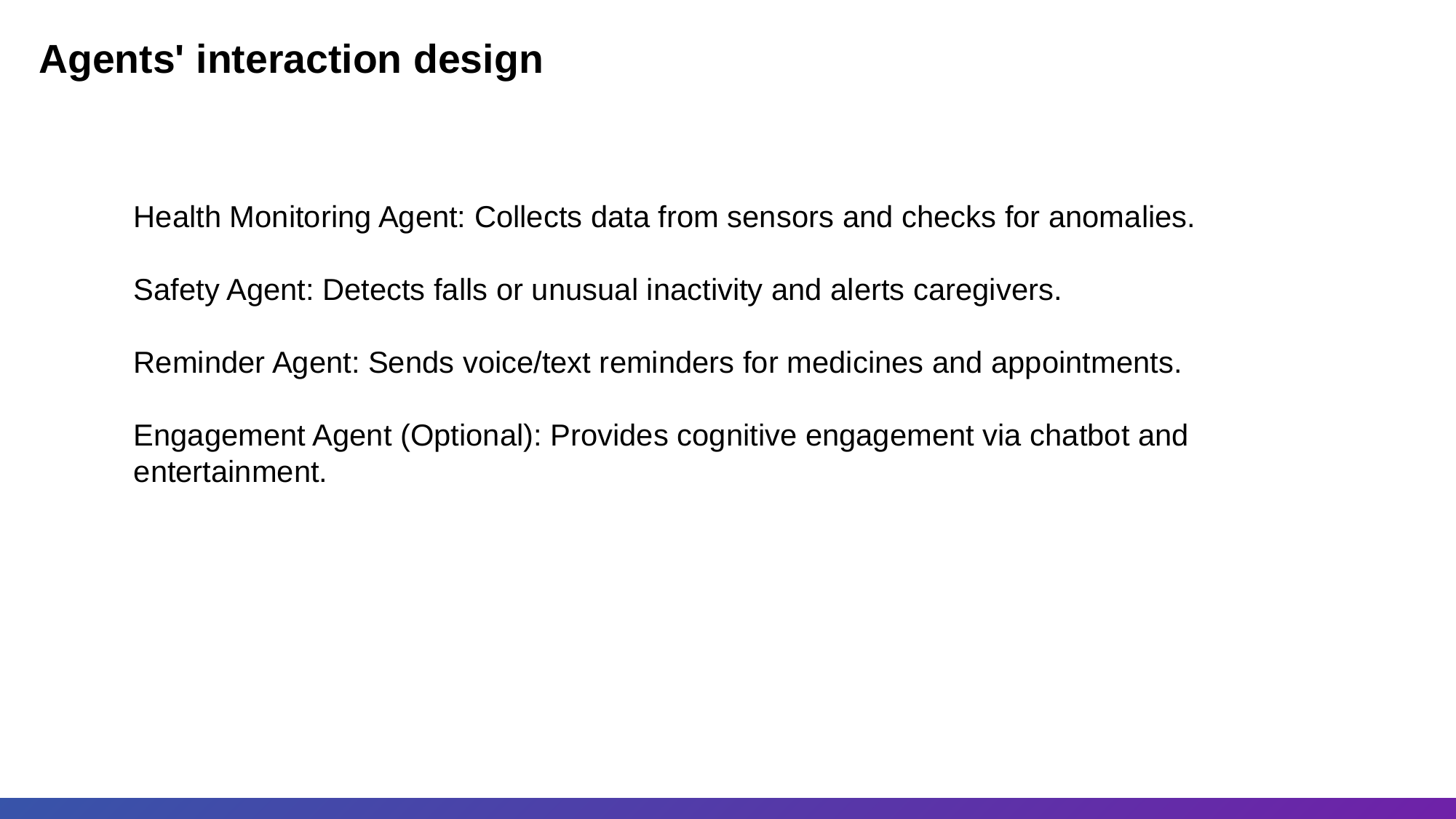

Agents' interaction design
Health Monitoring Agent: Collects data from sensors and checks for anomalies.

Safety Agent: Detects falls or unusual inactivity and alerts caregivers.

Reminder Agent: Sends voice/text reminders for medicines and appointments.

Engagement Agent (Optional): Provides cognitive engagement via chatbot and entertainment.